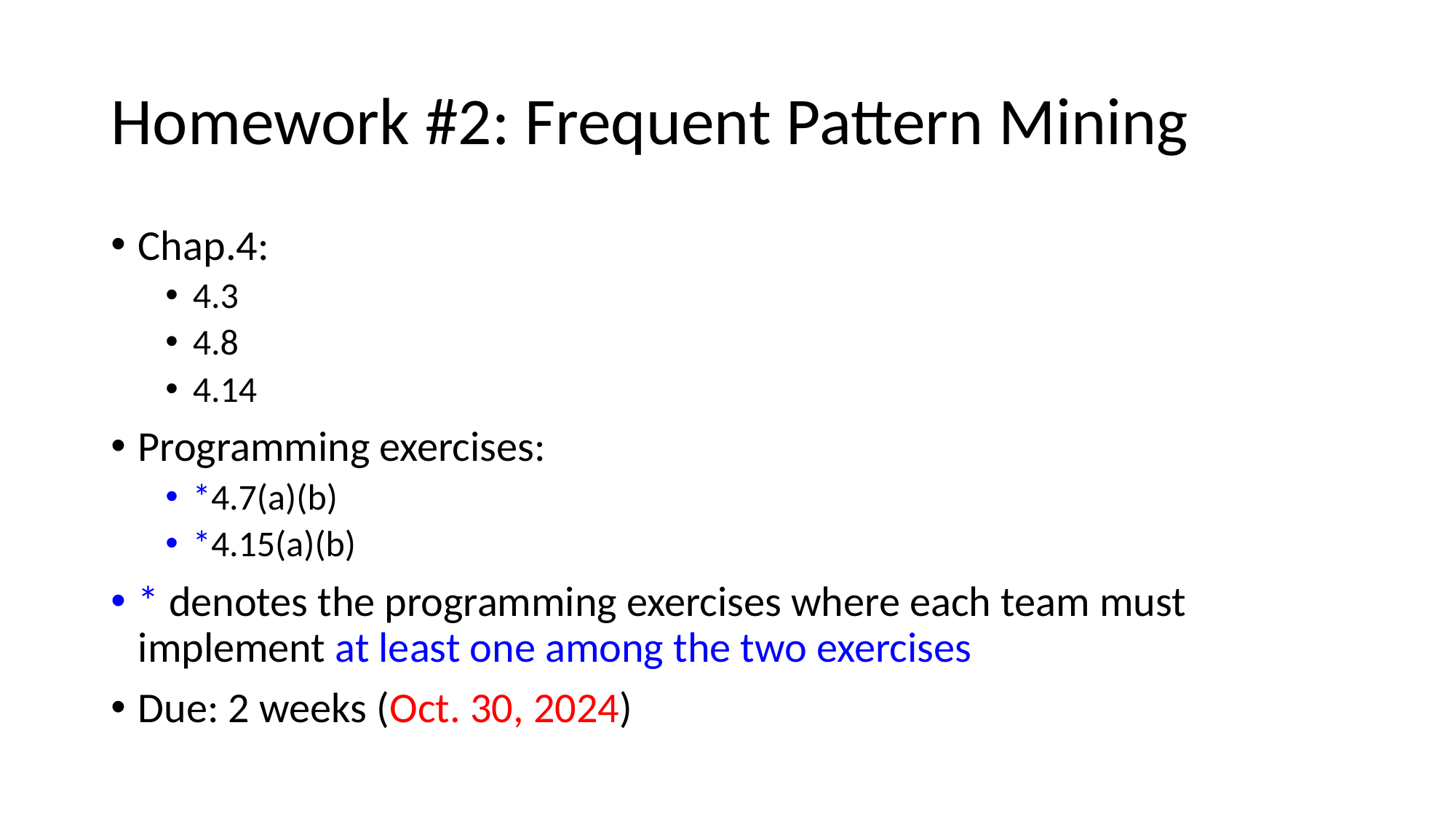

# Homework #2: Frequent Pattern Mining
Chap.4:
4.3
4.8
4.14
Programming exercises:
*4.7(a)(b)
*4.15(a)(b)
* denotes the programming exercises where each team must implement at least one among the two exercises
Due: 2 weeks (Oct. 30, 2024)